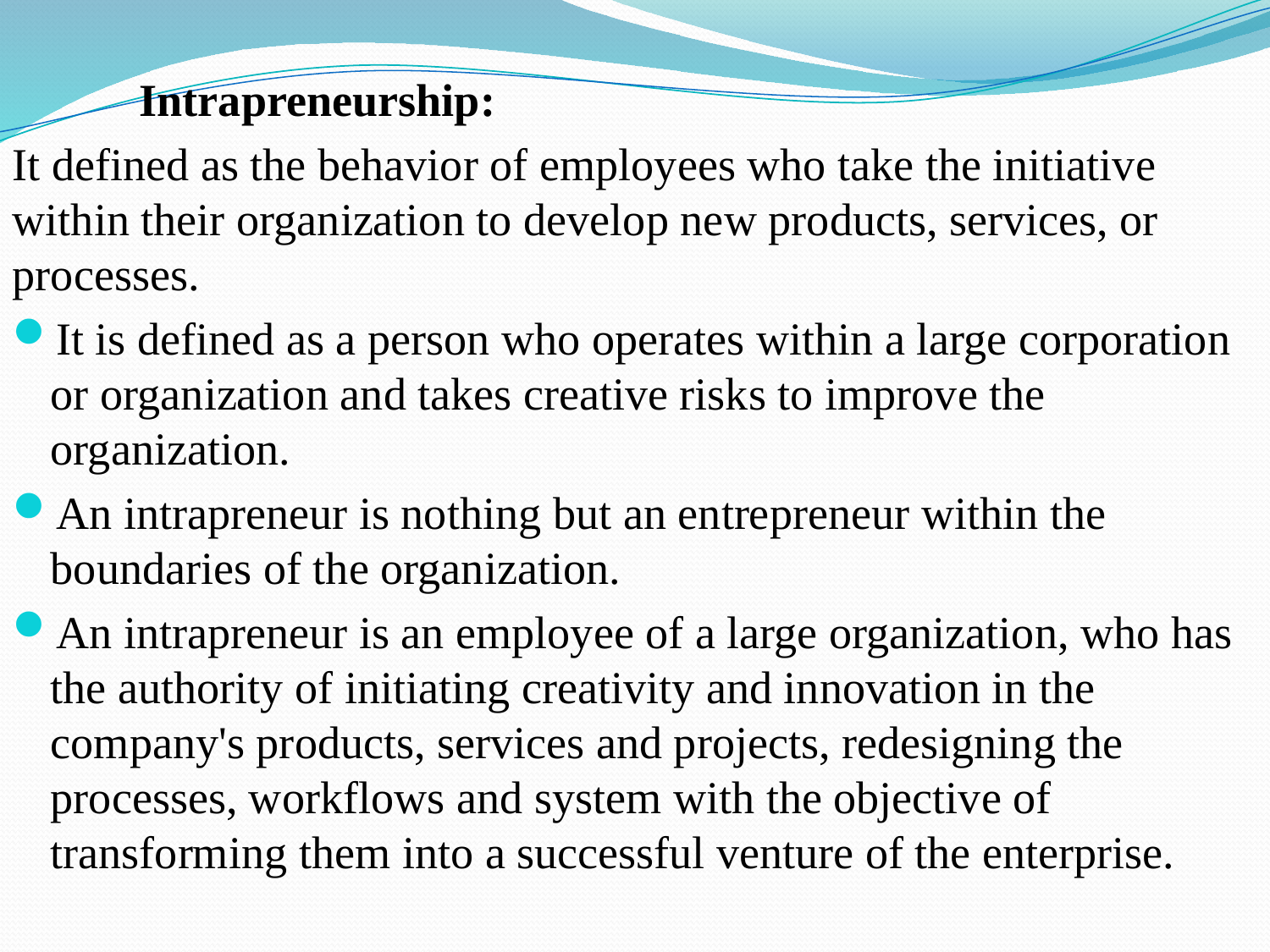

Intrapreneurship:
It defined as the behavior of employees who take the initiative within their organization to develop new products, services, or processes.
It is defined as a person who operates within a large corporation or organization and takes creative risks to improve the organization.
An intrapreneur is nothing but an entrepreneur within the boundaries of the organization.
An intrapreneur is an employee of a large organization, who has the authority of initiating creativity and innovation in the company's products, services and projects, redesigning the processes, workflows and system with the objective of transforming them into a successful venture of the enterprise.